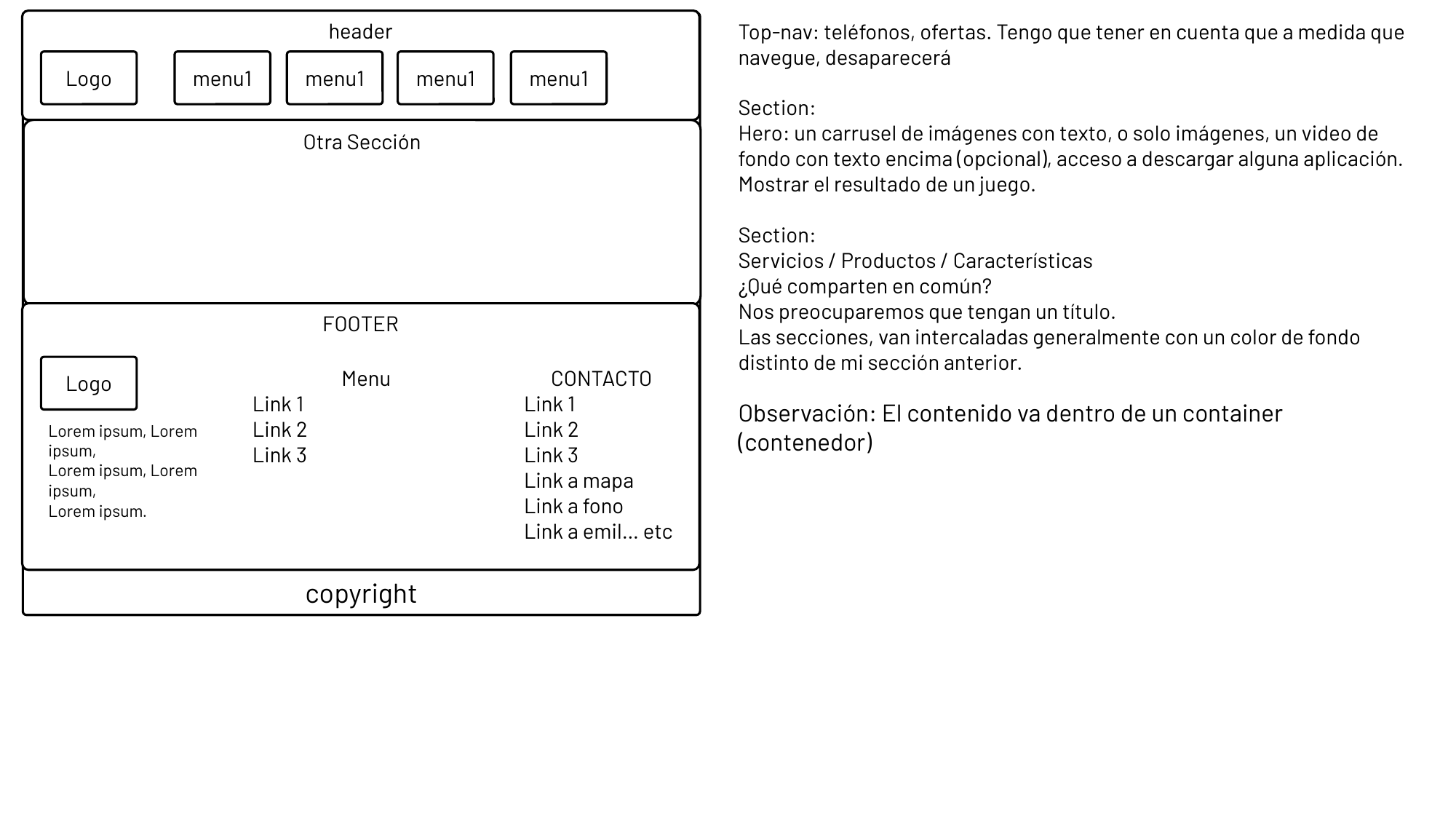

header
copyright
Top-nav: teléfonos, ofertas. Tengo que tener en cuenta que a medida que navegue, desaparecerá

Section:
Hero: un carrusel de imágenes con texto, o solo imágenes, un video de fondo con texto encima (opcional), acceso a descargar alguna aplicación.
Mostrar el resultado de un juego.

Section:
Servicios / Productos / Características
¿Qué comparten en común?
Nos preocuparemos que tengan un título.
Las secciones, van intercaladas generalmente con un color de fondo distinto de mi sección anterior.
menu1
Logo
menu1
menu1
menu1
Otra Sección
FOOTER
Menu
Link 1
Link 2
Link 3
CONTACTO
Link 1
Link 2
Link 3
Link a mapa
Link a fono
Link a emil… etc
Logo
Observación: El contenido va dentro de un container (contenedor)
Lorem ipsum, Lorem ipsum,
Lorem ipsum, Lorem ipsum,
Lorem ipsum.